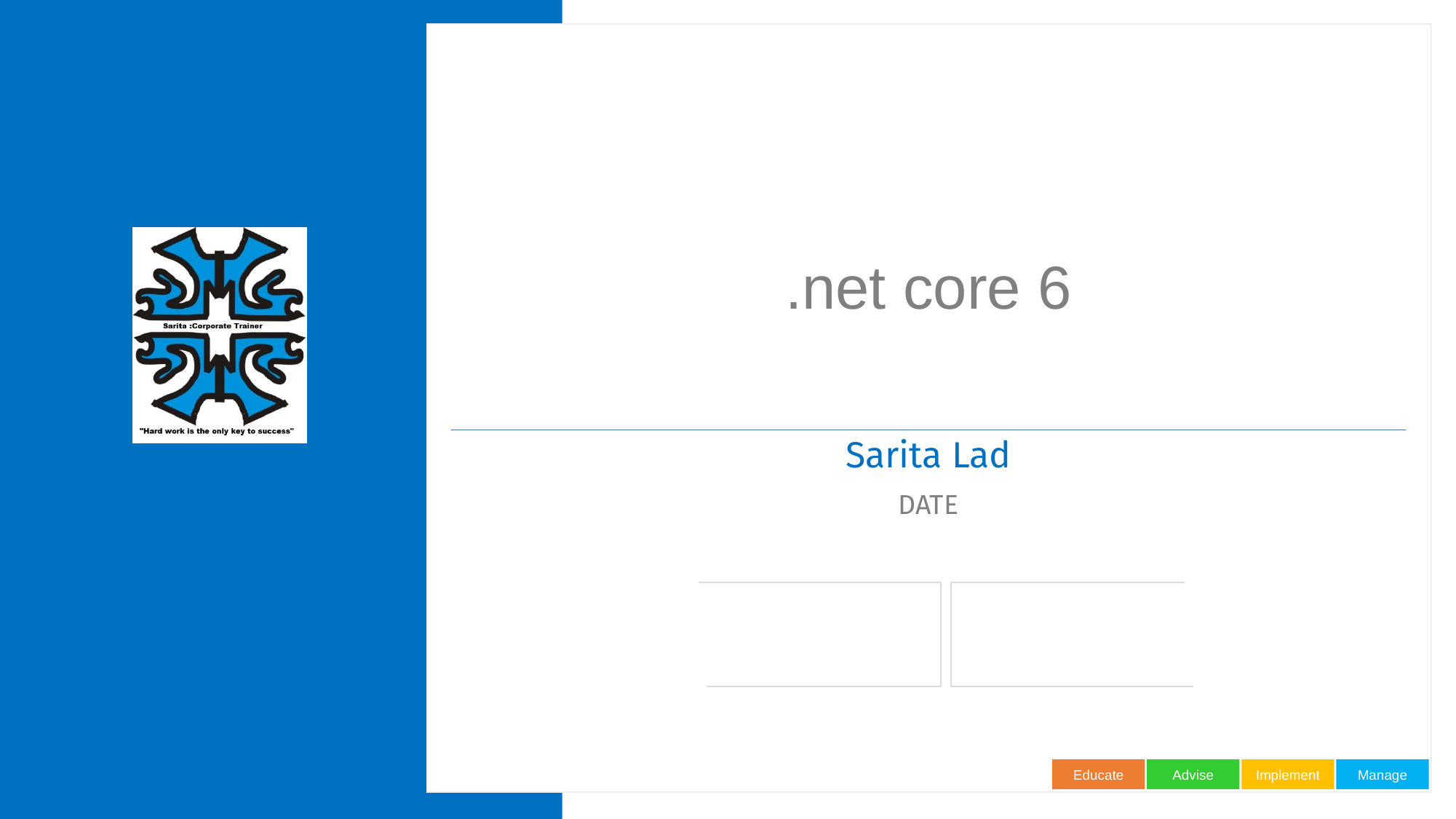

# .net core 6
Sarita Lad
DATE